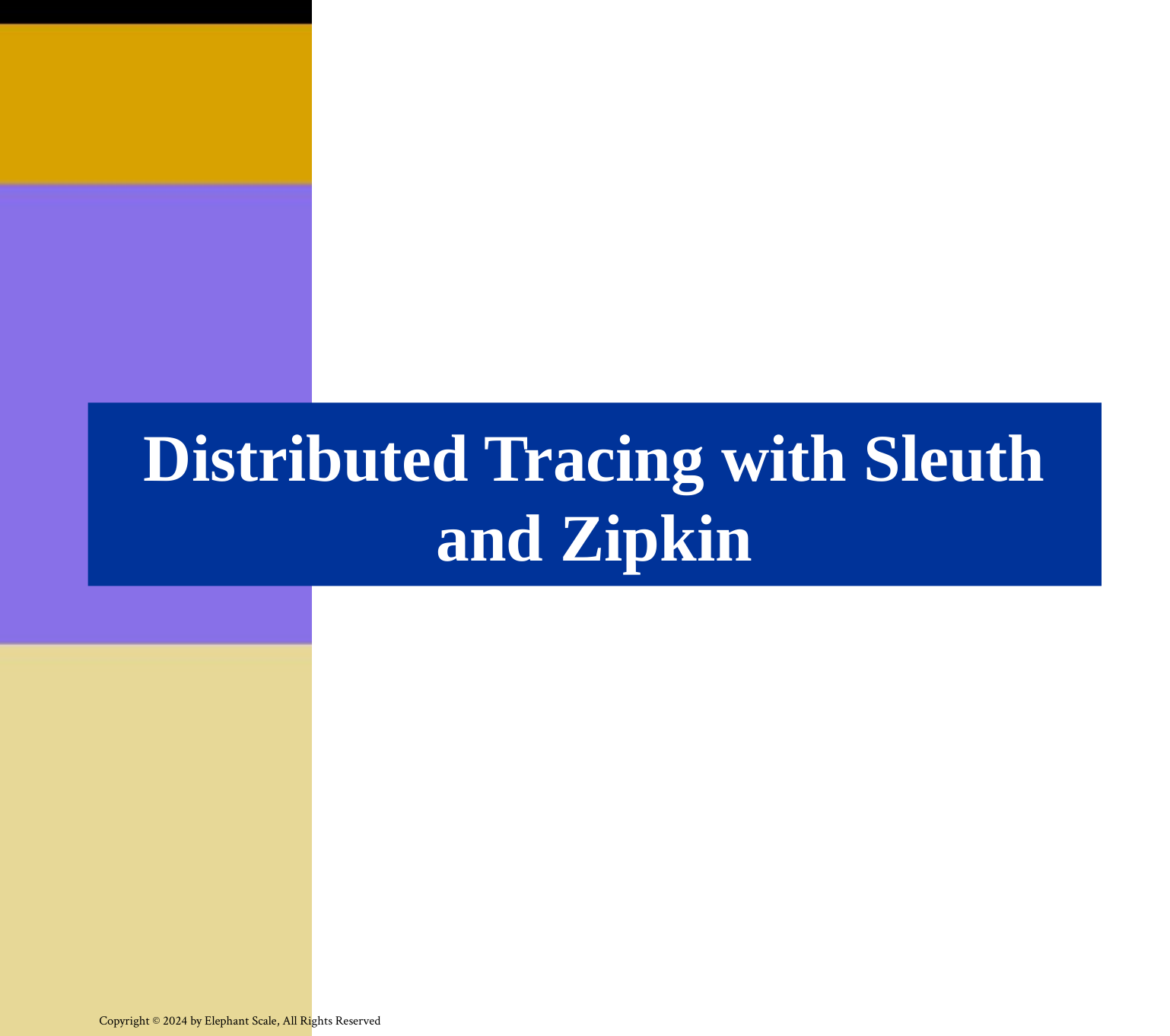

# Distributed Tracing with Sleuth and Zipkin

Copyright © 2024 by Elephant Scale, All Rights Reserved